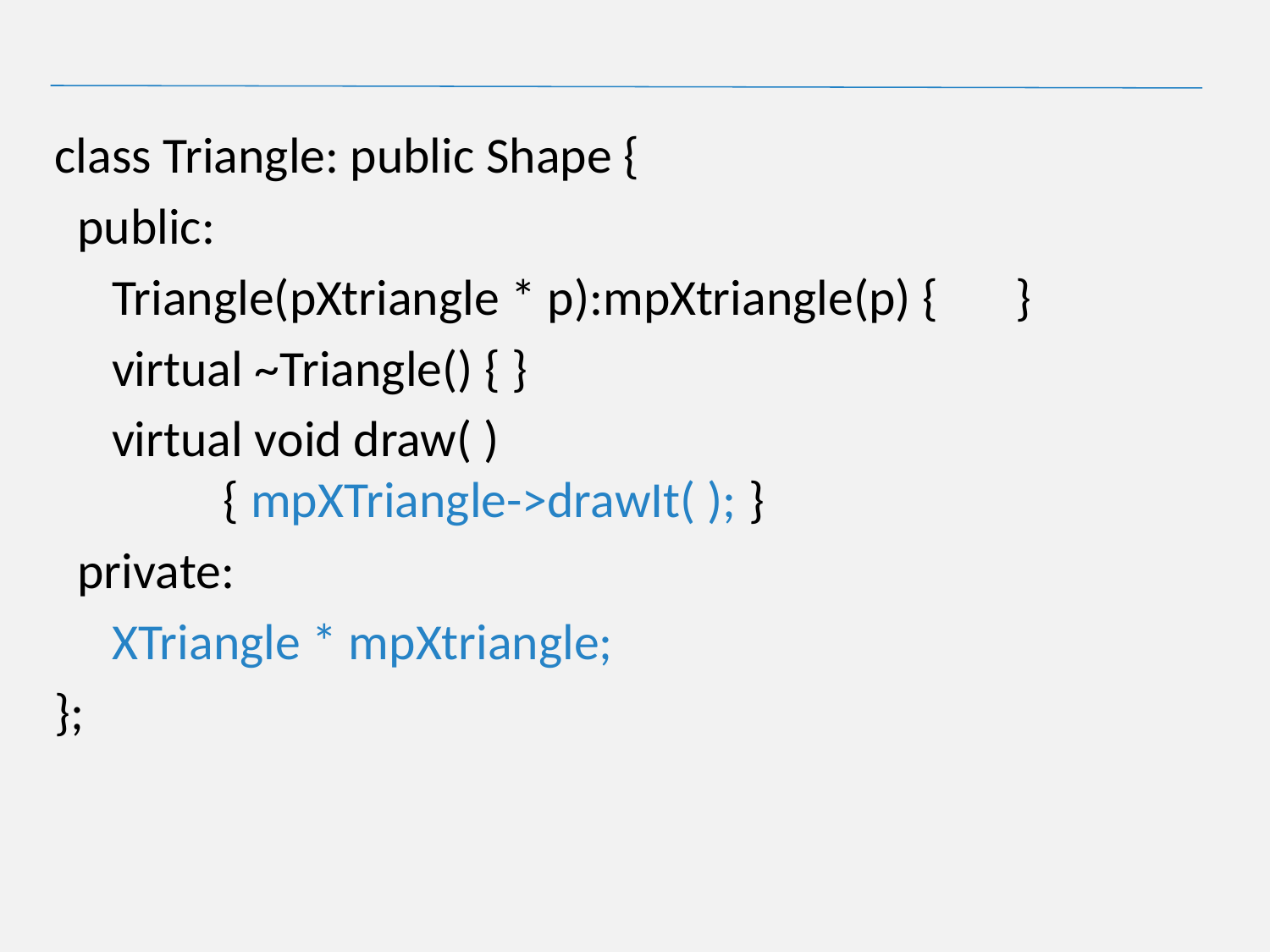

class Triangle: public Shape {
  public:
     Triangle(pXtriangle * p):mpXtriangle(p) {　}
     virtual ~Triangle() { }
     virtual void draw( )
           { mpXTriangle->drawIt( ); }
  private:
     XTriangle * mpXtriangle;
};